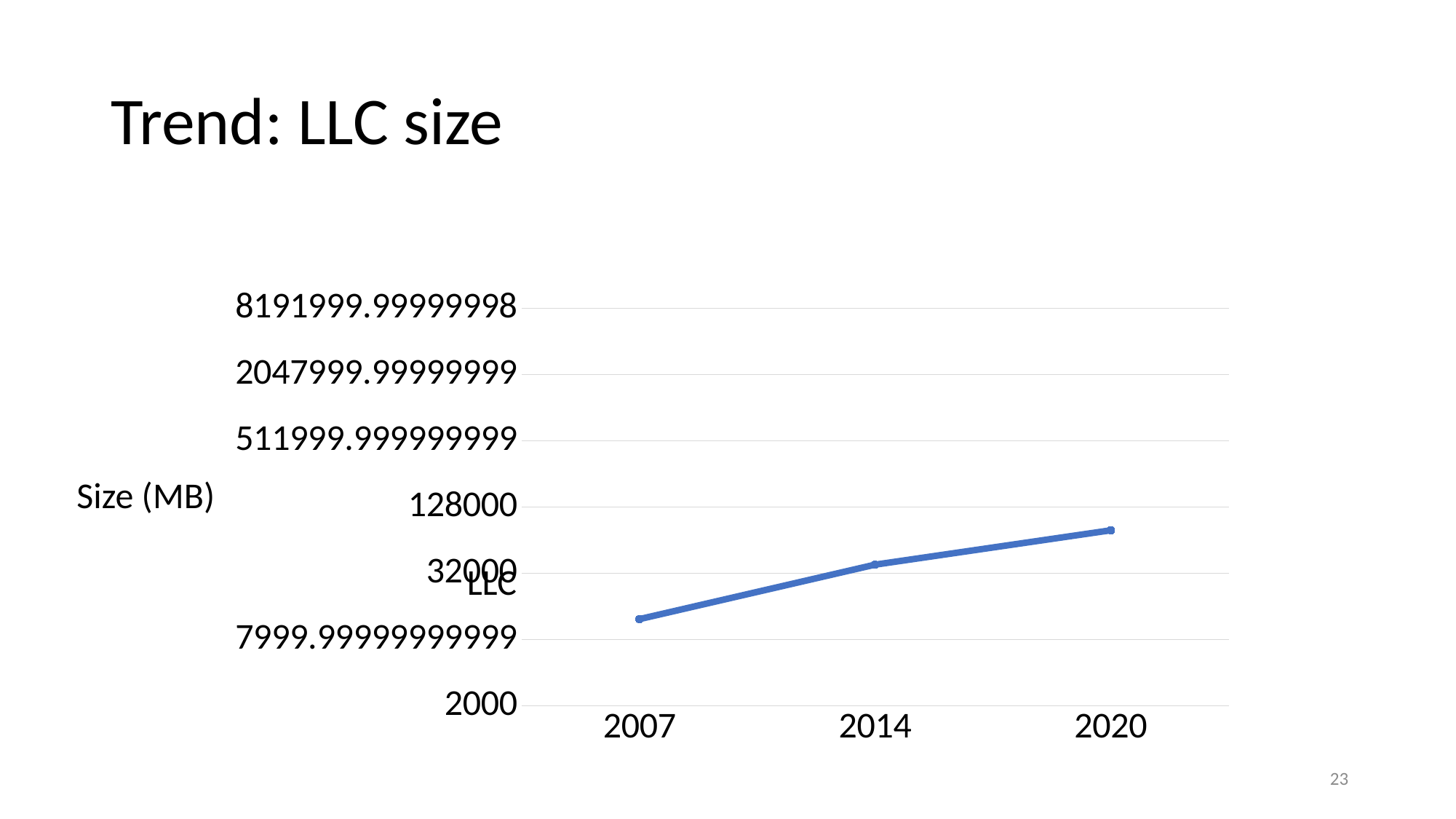

# Trend: LLC size

### Chart

| Category |  |
|---|---|
| 2007 | 12288.0 |
| 2014 | 38400.0 |
| 2020 | 78848.0 |
Size (MB)
LLC
23